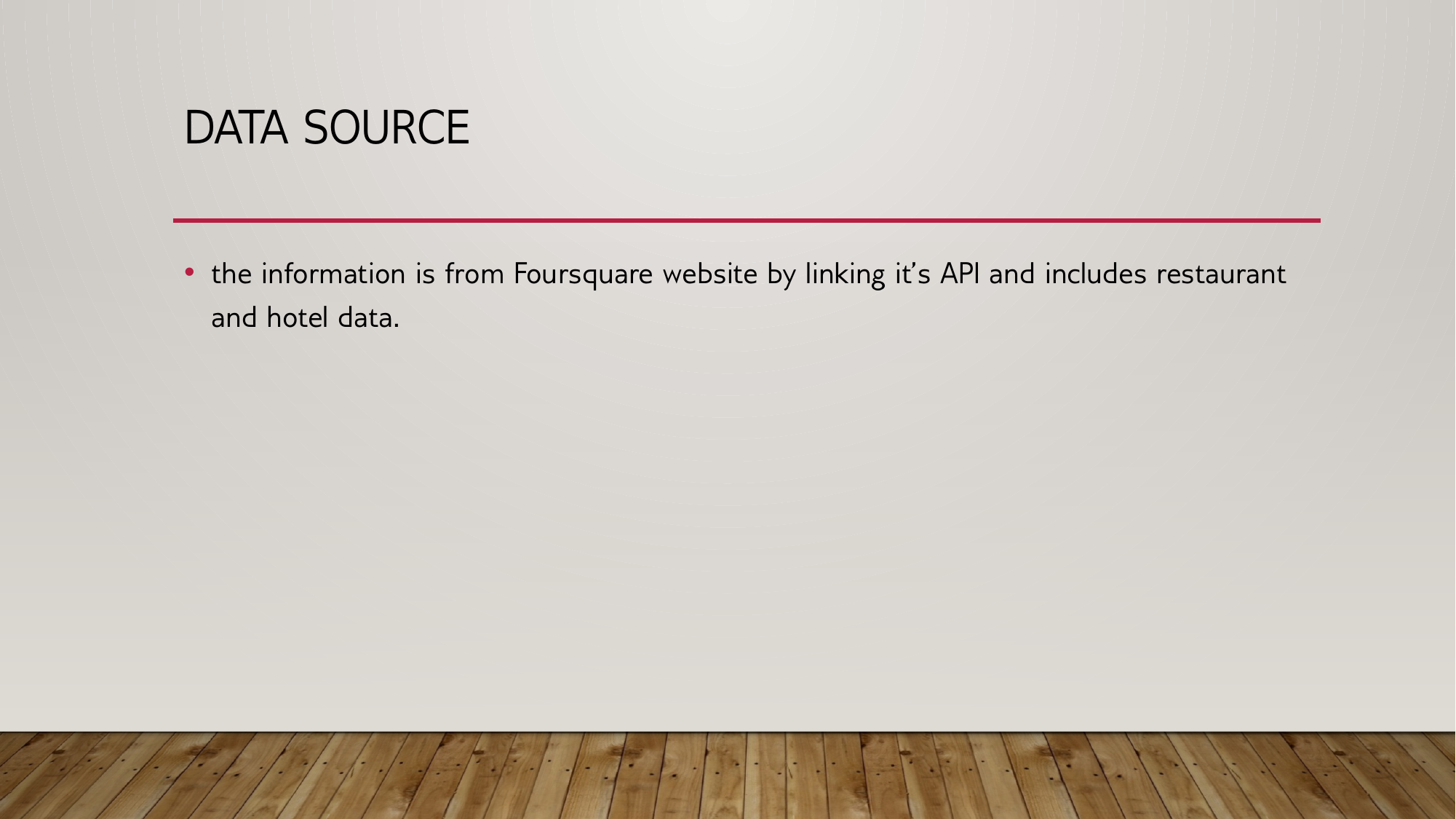

# Data source
the information is from Foursquare website by linking it’s API and includes restaurant and hotel data.